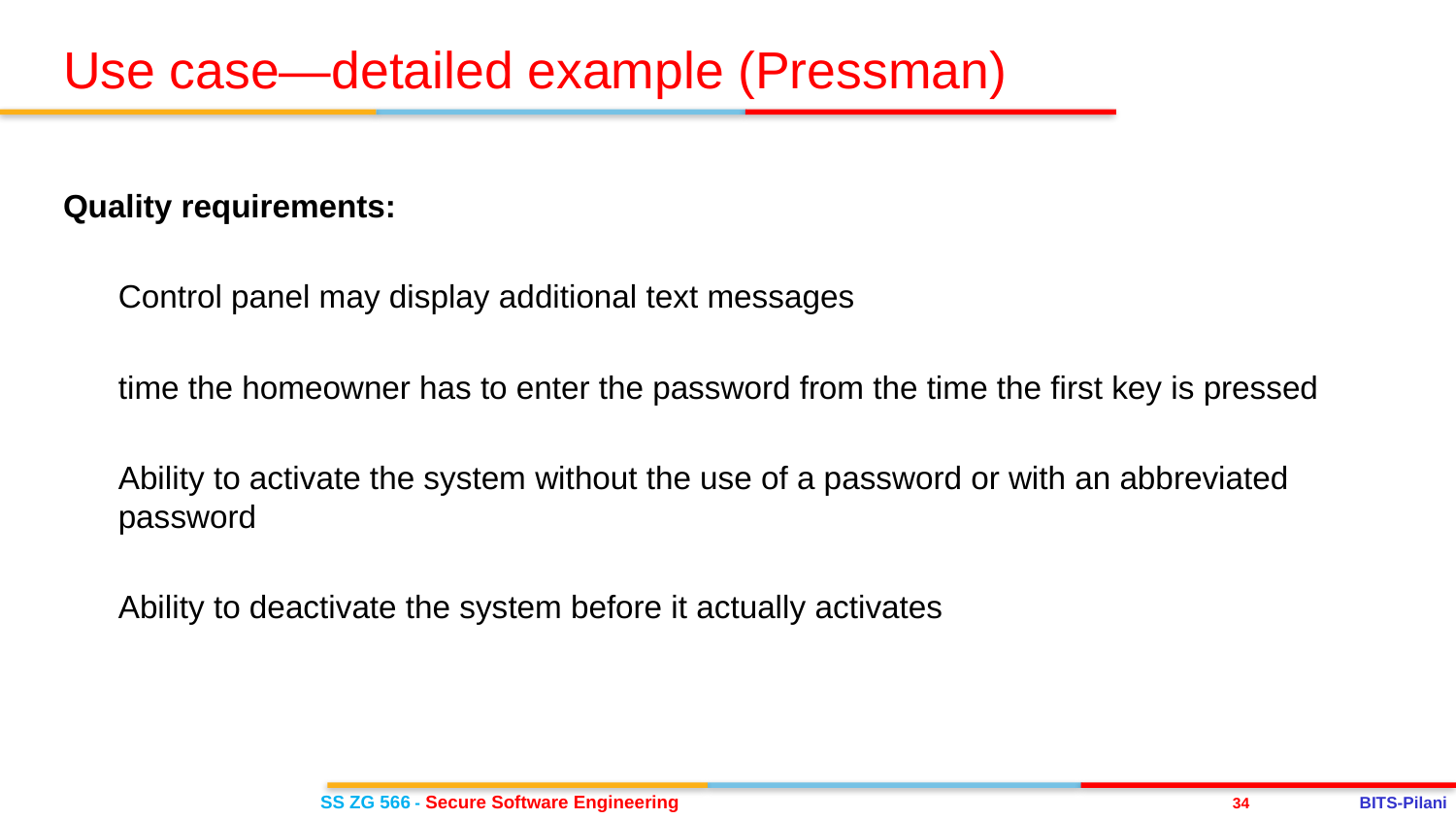

Use case—detailed example (Pressman)

Quality requirements:

	Control panel may display additional text messages

	time the homeowner has to enter the password from the time the first key is pressed

	Ability to activate the system without the use of a password or with an abbreviated password

	Ability to deactivate the system before it actually activates